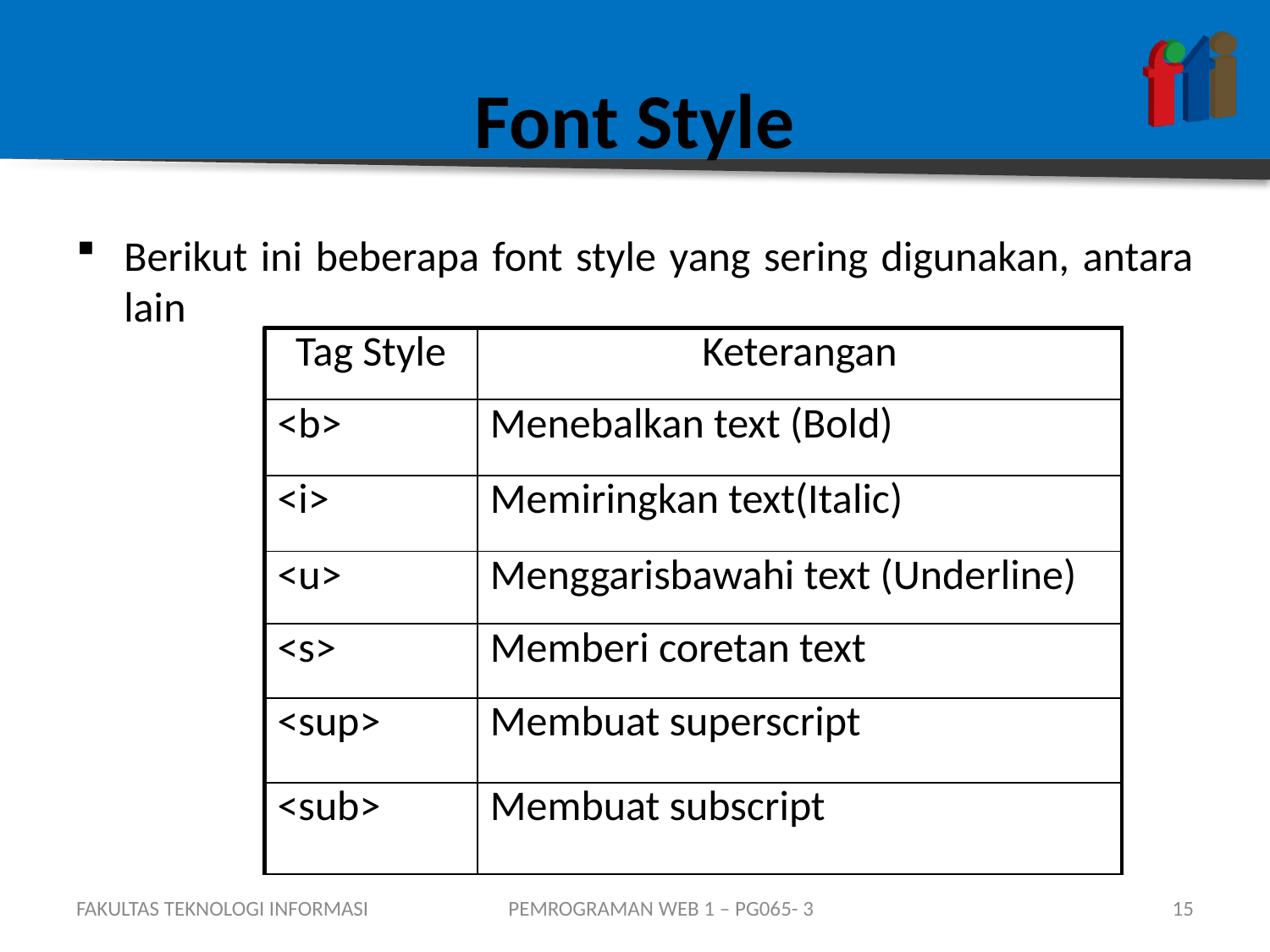

# Font Style
Berikut ini beberapa font style yang sering digunakan, antara lain
| Tag Style | Keterangan |
| --- | --- |
| <b> | Menebalkan text (Bold) |
| <i> | Memiringkan text(Italic) |
| <u> | Menggarisbawahi text (Underline) |
| <s> | Memberi coretan text |
| <sup> | Membuat superscript |
| <sub> | Membuat subscript |
FAKULTAS TEKNOLOGI INFORMASI
PEMROGRAMAN WEB 1 – PG065- 3
15